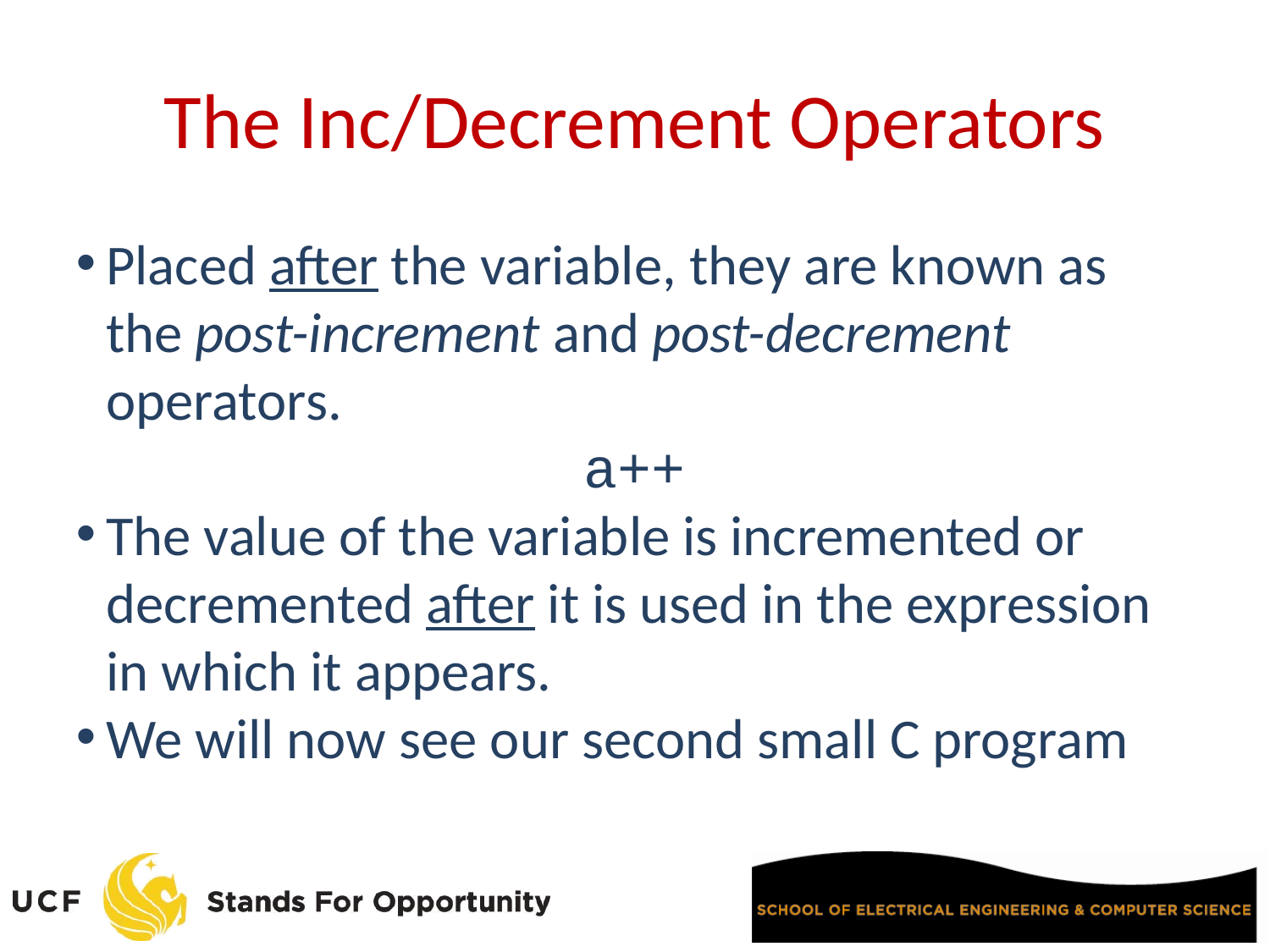

The Inc/Decrement Operators
Placed after the variable, they are known as the post-increment and post-decrement operators.
a++
The value of the variable is incremented or decremented after it is used in the expression in which it appears.
We will now see our second small C program